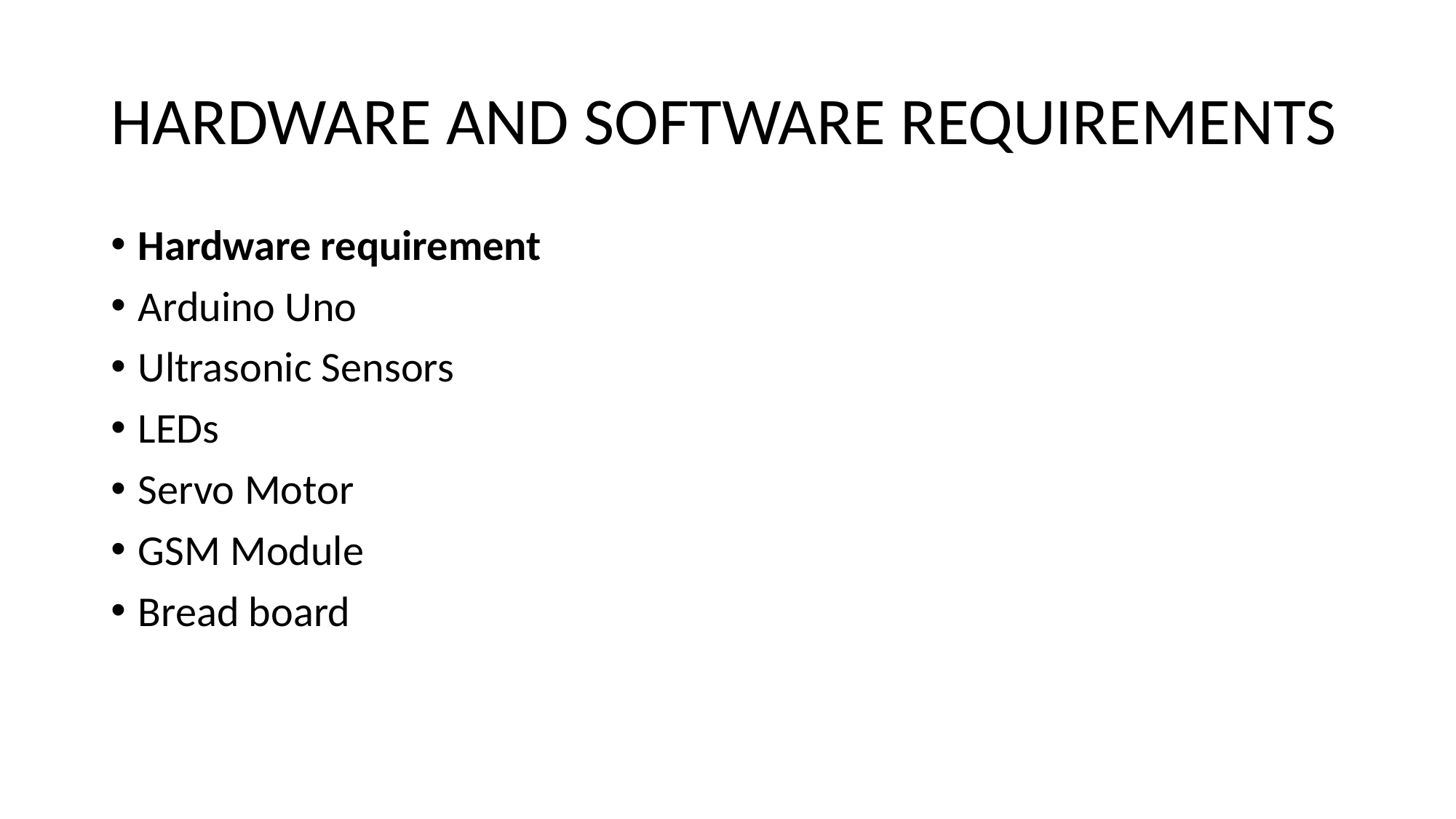

# HARDWARE AND SOFTWARE REQUIREMENTS
Hardware requirement
Arduino Uno
Ultrasonic Sensors
LEDs
Servo Motor
GSM Module
Bread board